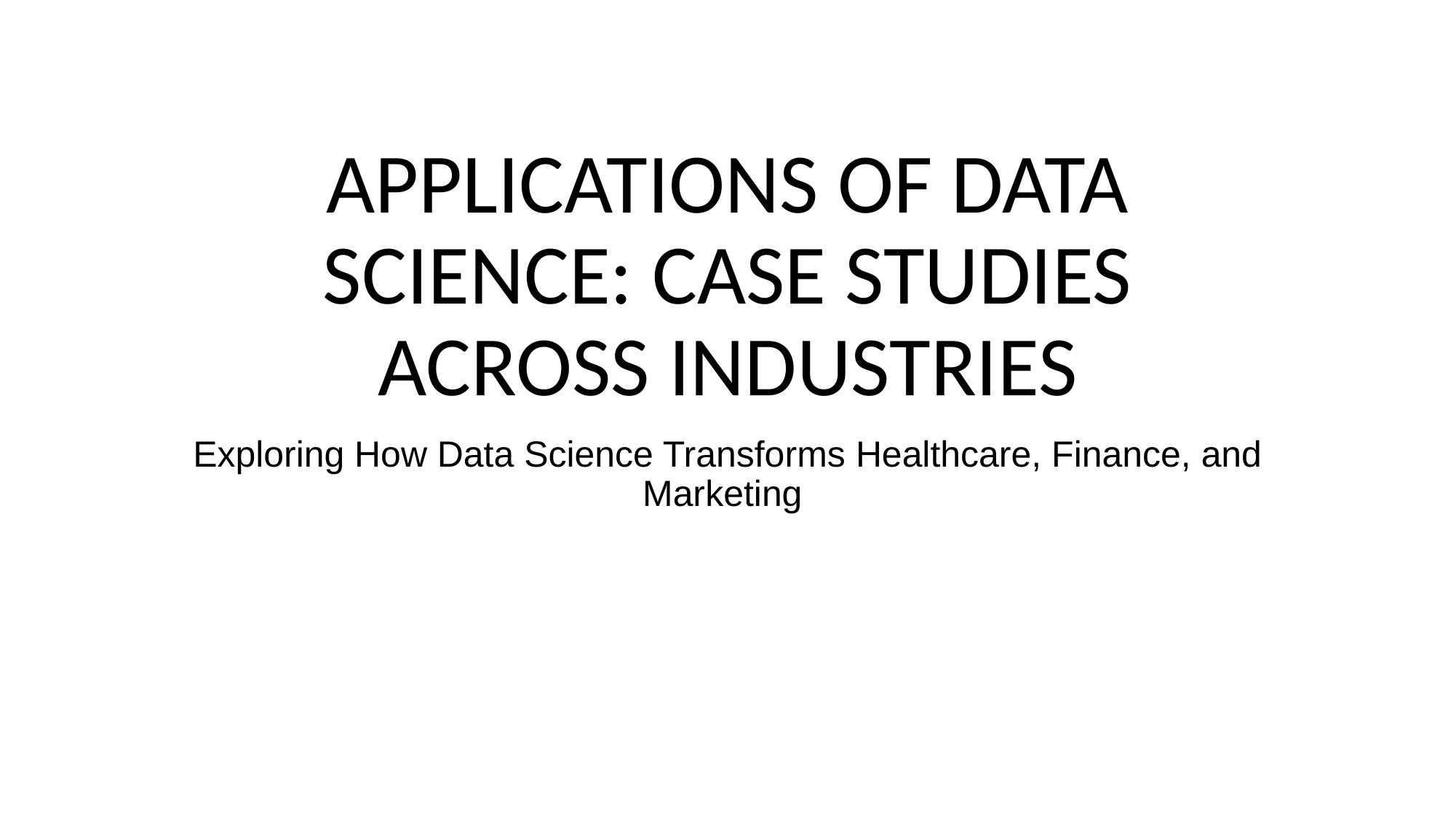

# APPLICATIONS OF DATA SCIENCE: CASE STUDIES ACROSS INDUSTRIES
Exploring How Data Science Transforms Healthcare, Finance, and Marketing